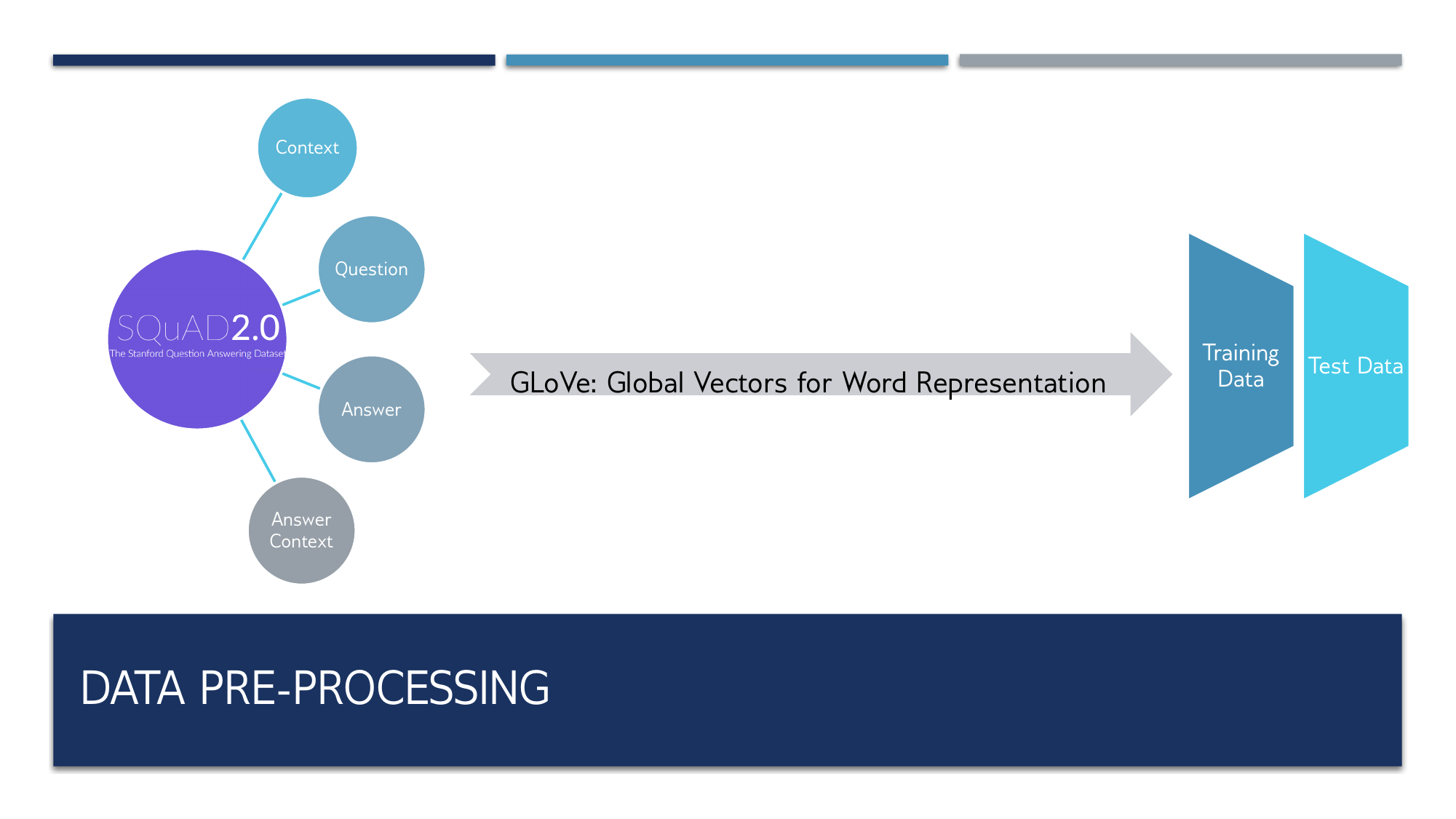

Context
Question
Answer
Answer Context
Training Data
Test Data
GLoVe: Global Vectors for Word Representation
# Data pre-processing